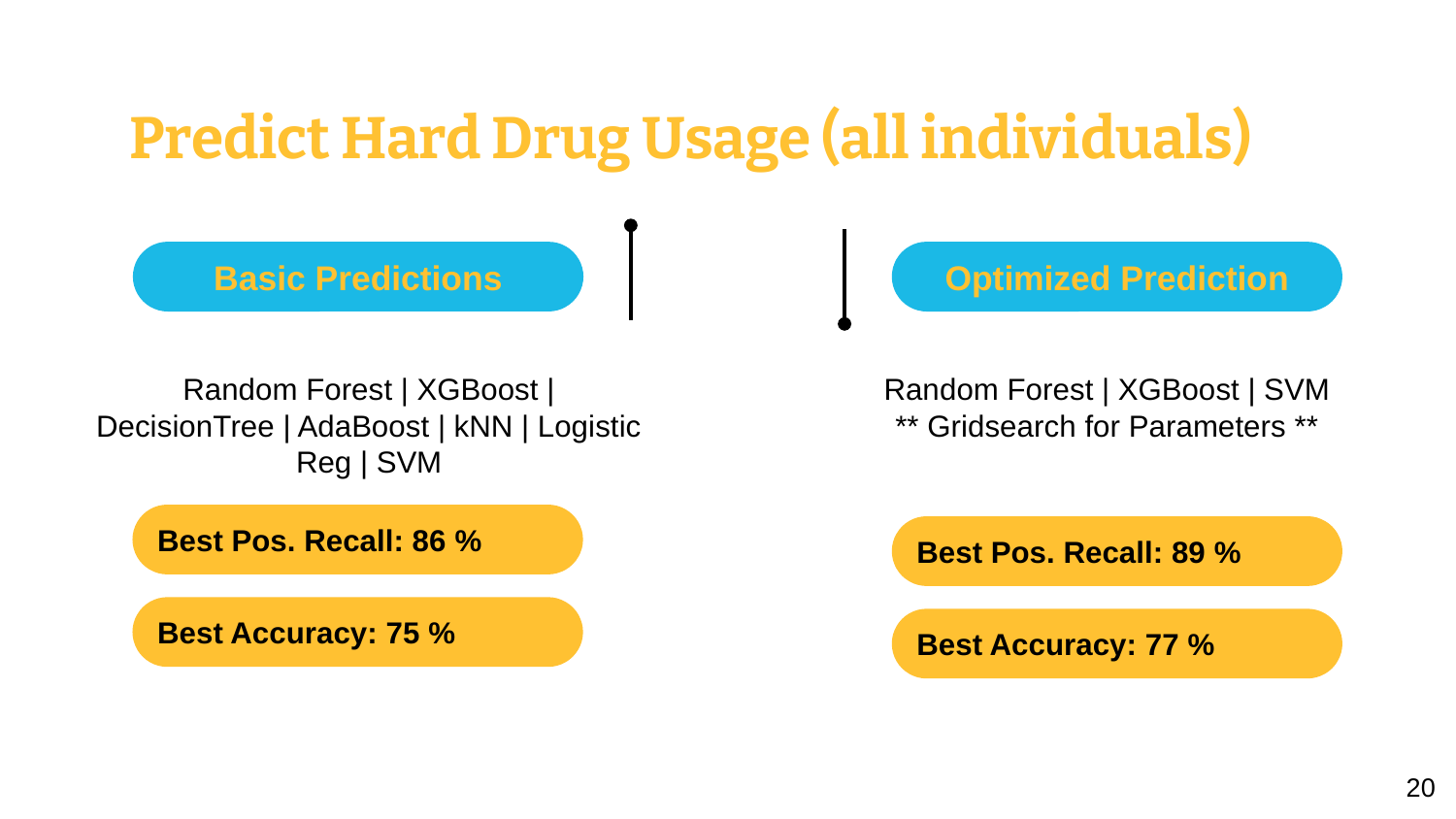

# Predict Hard Drug Usage (all individuals)

Basic Predictions

Optimized Prediction
Random Forest | XGBoost | DecisionTree | AdaBoost | kNN | Logistic Reg | SVM

Random Forest | XGBoost | SVM
** Gridsearch for Parameters **
Best Pos. Recall: 86 %
Best Pos. Recall: 89 %
Best Accuracy: 75 %
Best Accuracy: 77 %

20